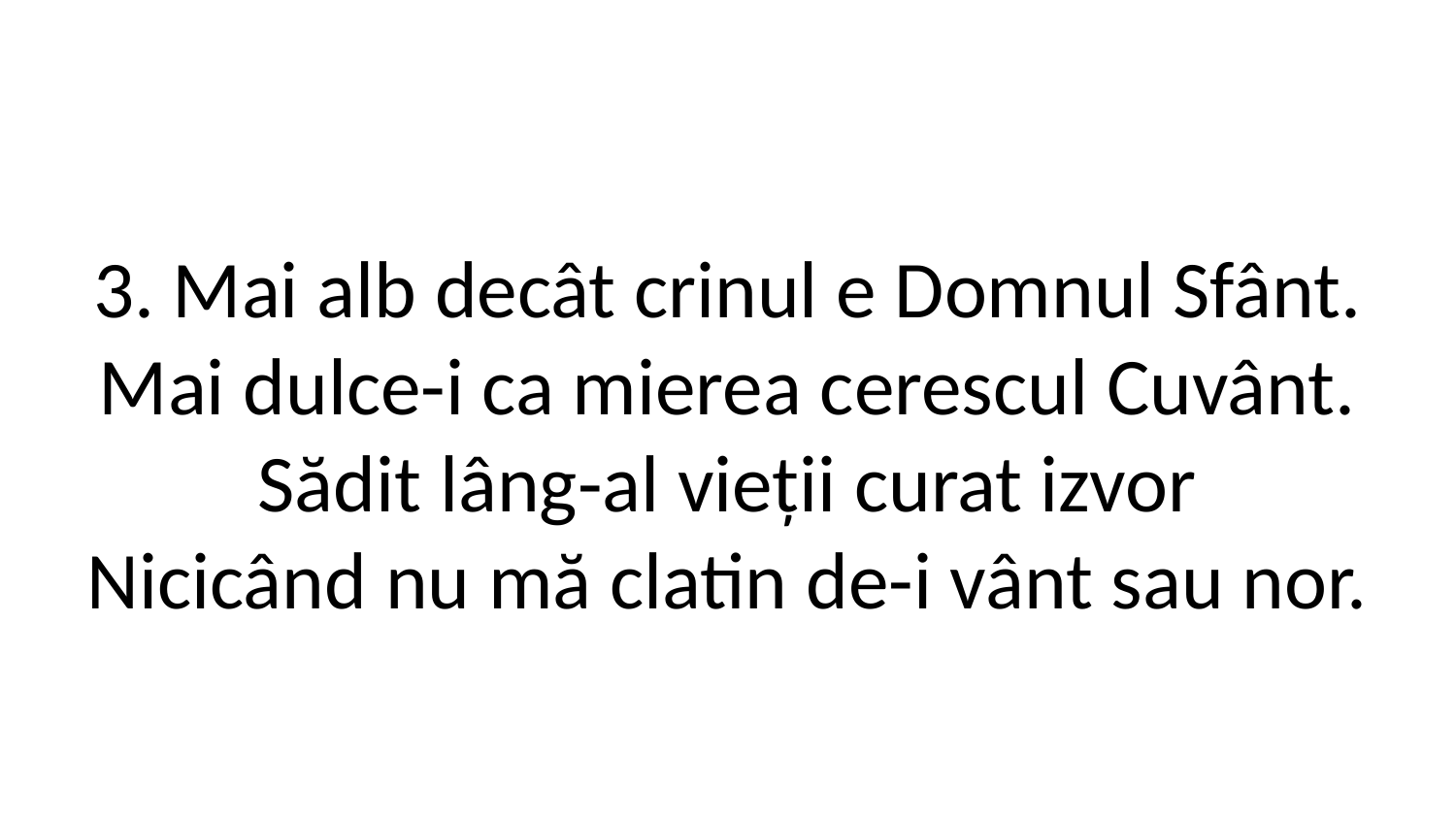

3. Mai alb decât crinul e Domnul Sfânt.
Mai dulce-i ca mierea cerescul Cuvânt.
Sădit lâng-al vieții curat izvor
Nicicând nu mă clatin de-i vânt sau nor.